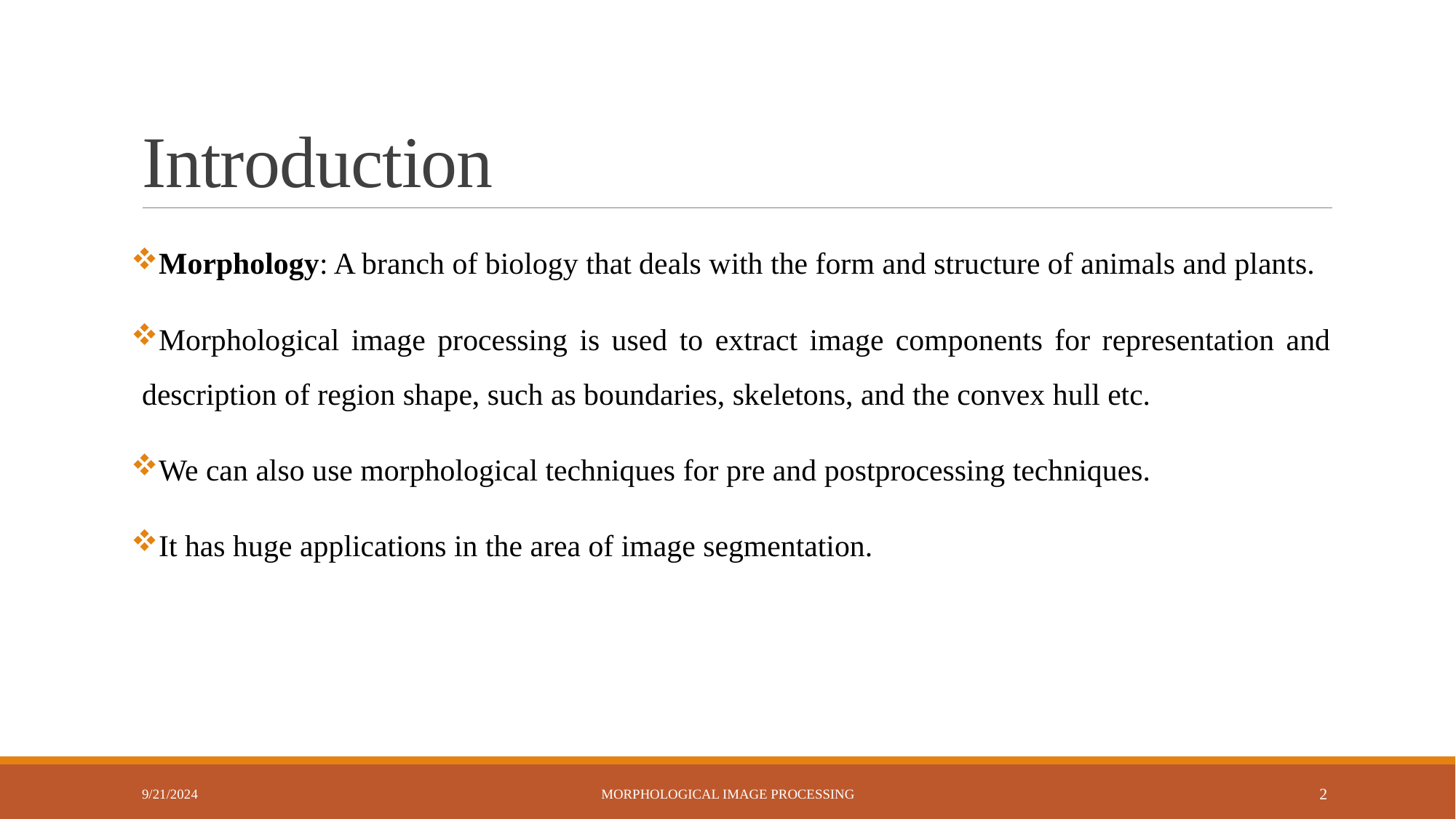

# Introduction
Morphology: A branch of biology that deals with the form and structure of animals and plants.
Morphological image processing is used to extract image components for representation and description of region shape, such as boundaries, skeletons, and the convex hull etc.
We can also use morphological techniques for pre and postprocessing techniques.
It has huge applications in the area of image segmentation.

9/21/2024
Morphological Image Processing
2